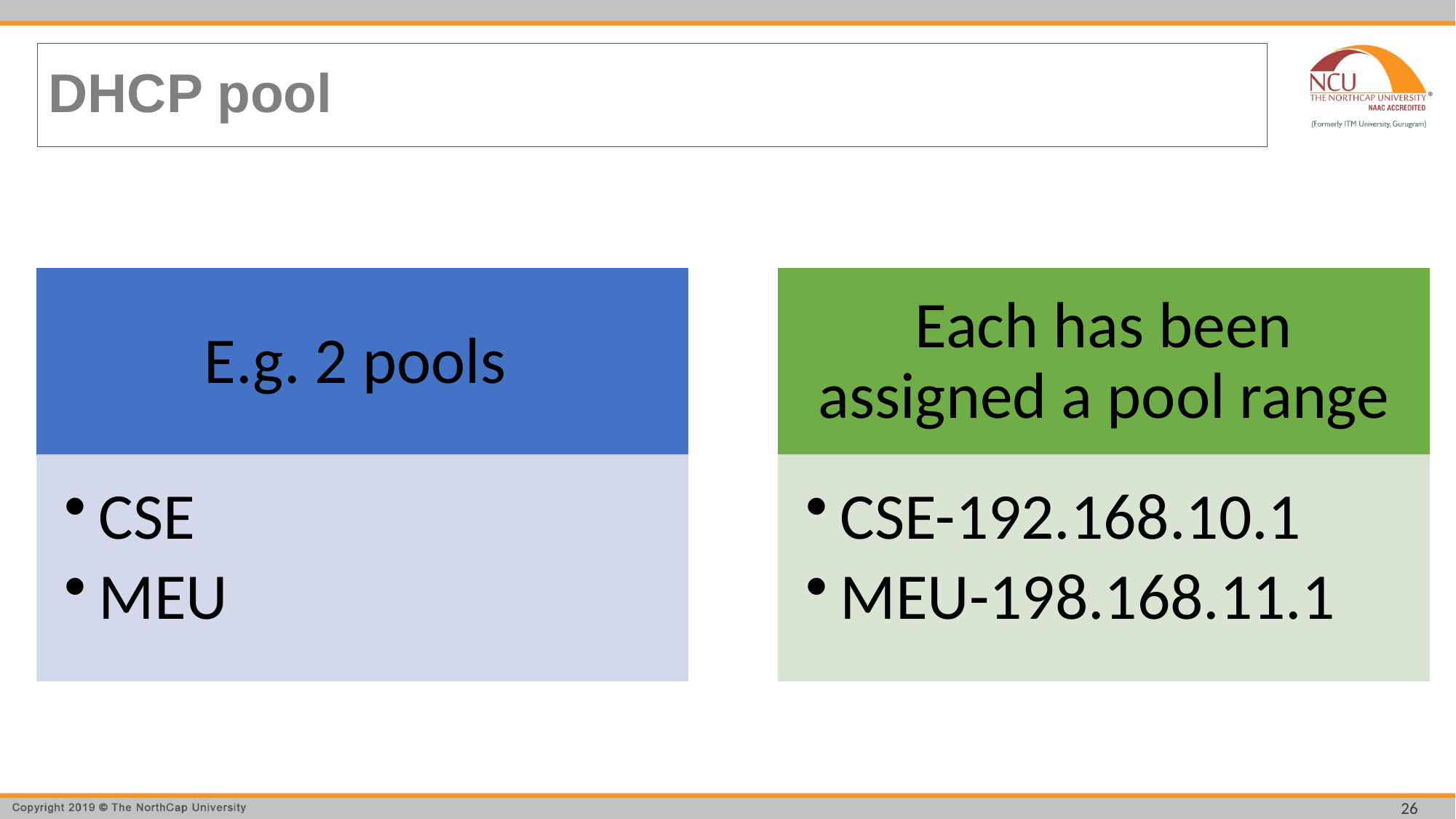

# DHCP pool
E.g. 2 pools
CSE
MEU
Each has been assigned a pool range
CSE-192.168.10.1
MEU-198.168.11.1
26